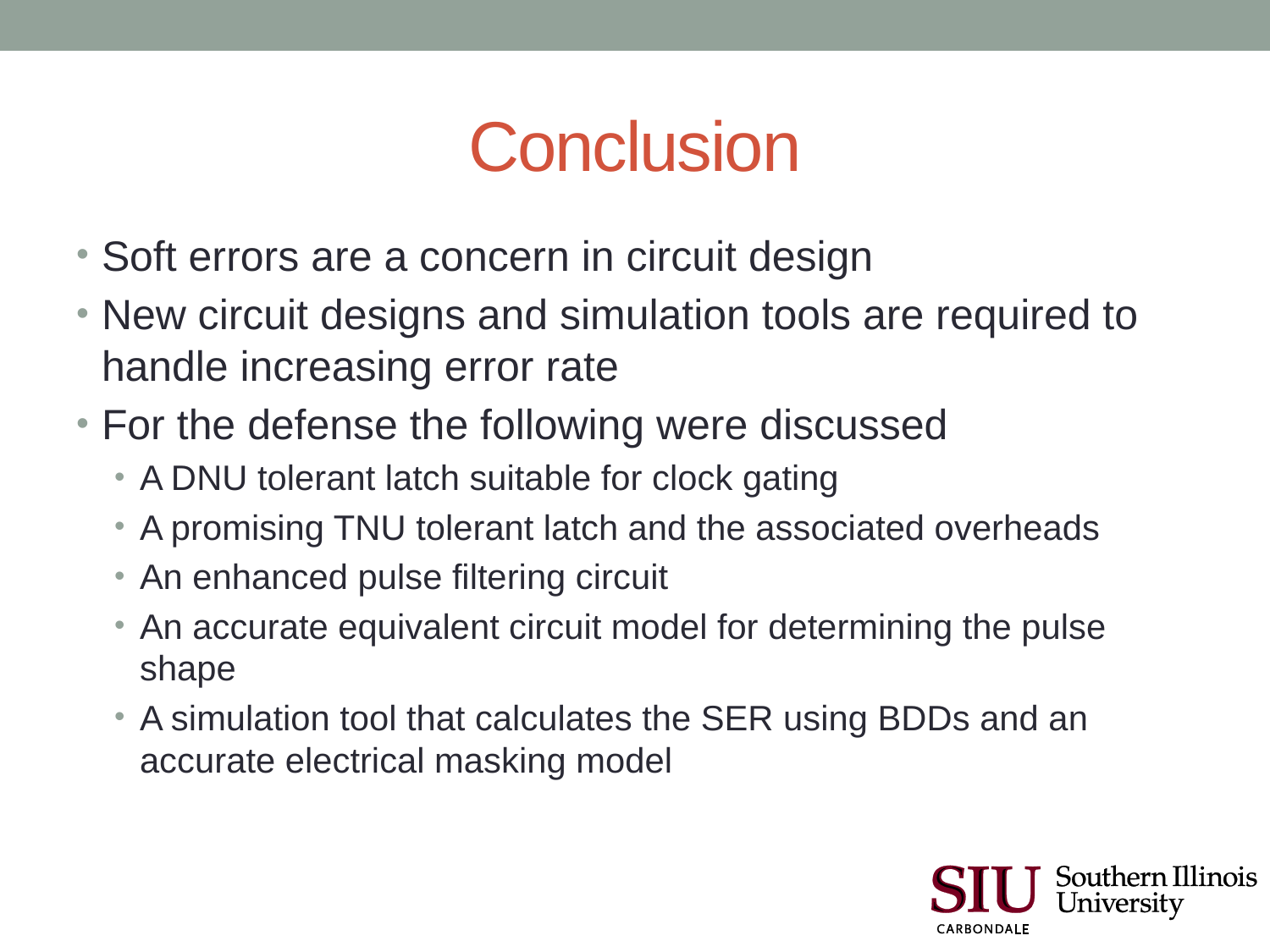

# Conclusion
Soft errors are a concern in circuit design
New circuit designs and simulation tools are required to handle increasing error rate
For the defense the following were discussed
A DNU tolerant latch suitable for clock gating
A promising TNU tolerant latch and the associated overheads
An enhanced pulse filtering circuit
An accurate equivalent circuit model for determining the pulse shape
A simulation tool that calculates the SER using BDDs and an accurate electrical masking model